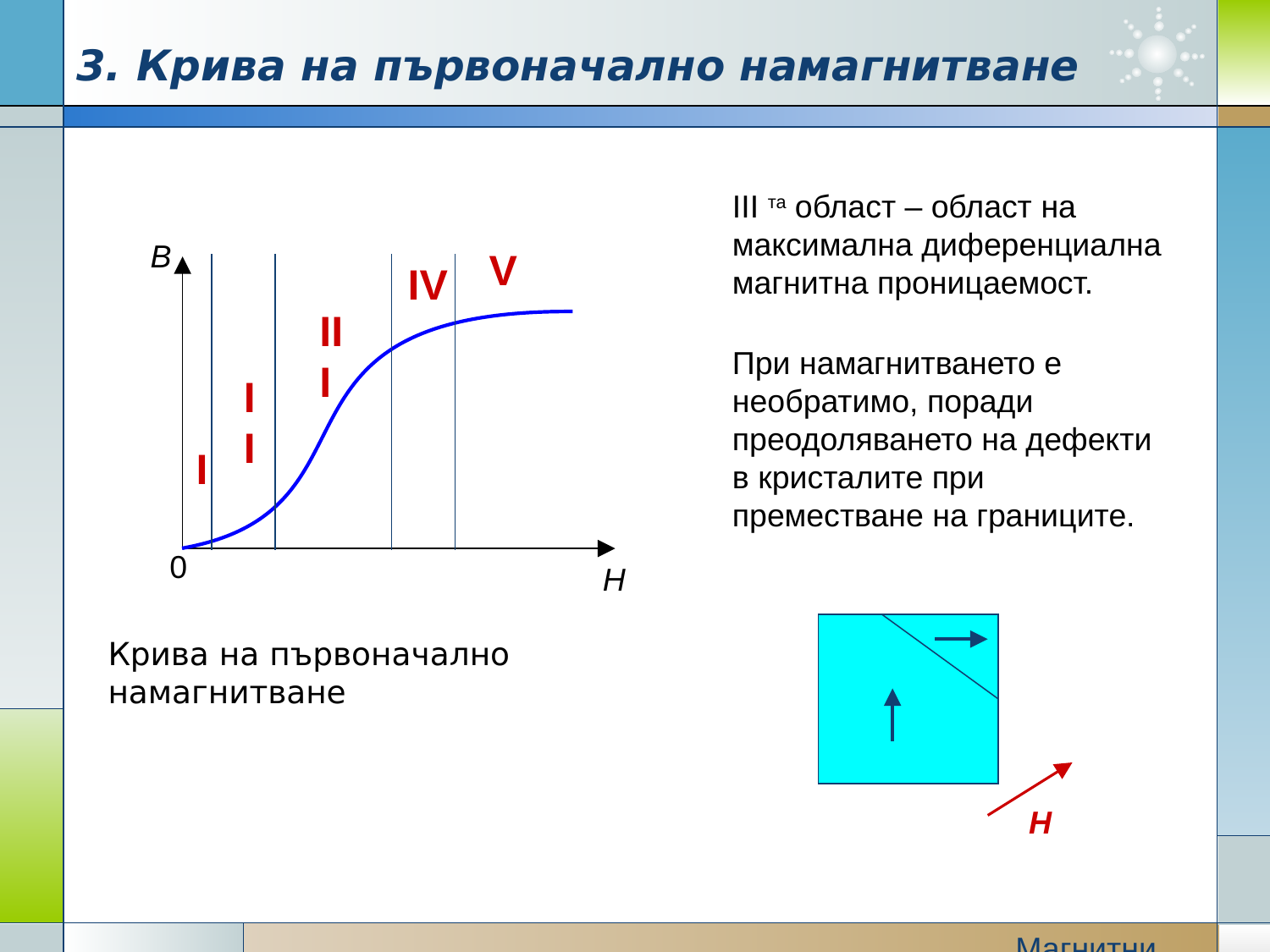

3. Крива на първоначално намагнитване
III та област – област на максимална диференциална магнитна проницаемост.
B
V
IV
III

При намагнитването е необратимо, поради преодоляването на дефекти в кристалите при преместване на границите.
II
I
0
H

H
Крива на първоначално намагнитване
Магнитни свойства